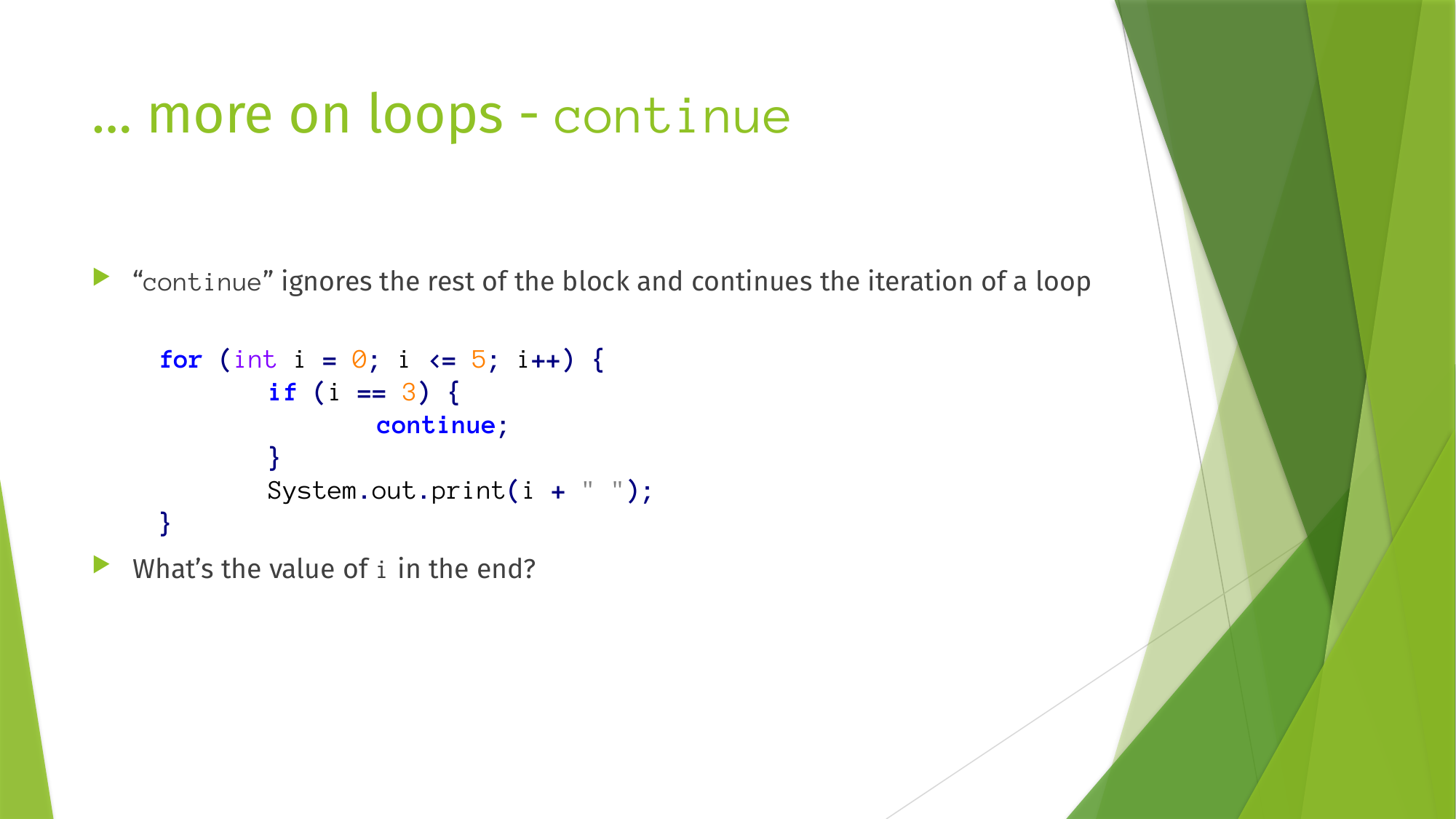

# … more on loops - continue
“continue” ignores the rest of the block and continues the iteration of a loop

What’s the value of i in the end?
for (int i = 0; i <= 5; i++) {
	if (i == 3) {
		continue;
	}
	System.out.print(i + " ");
}